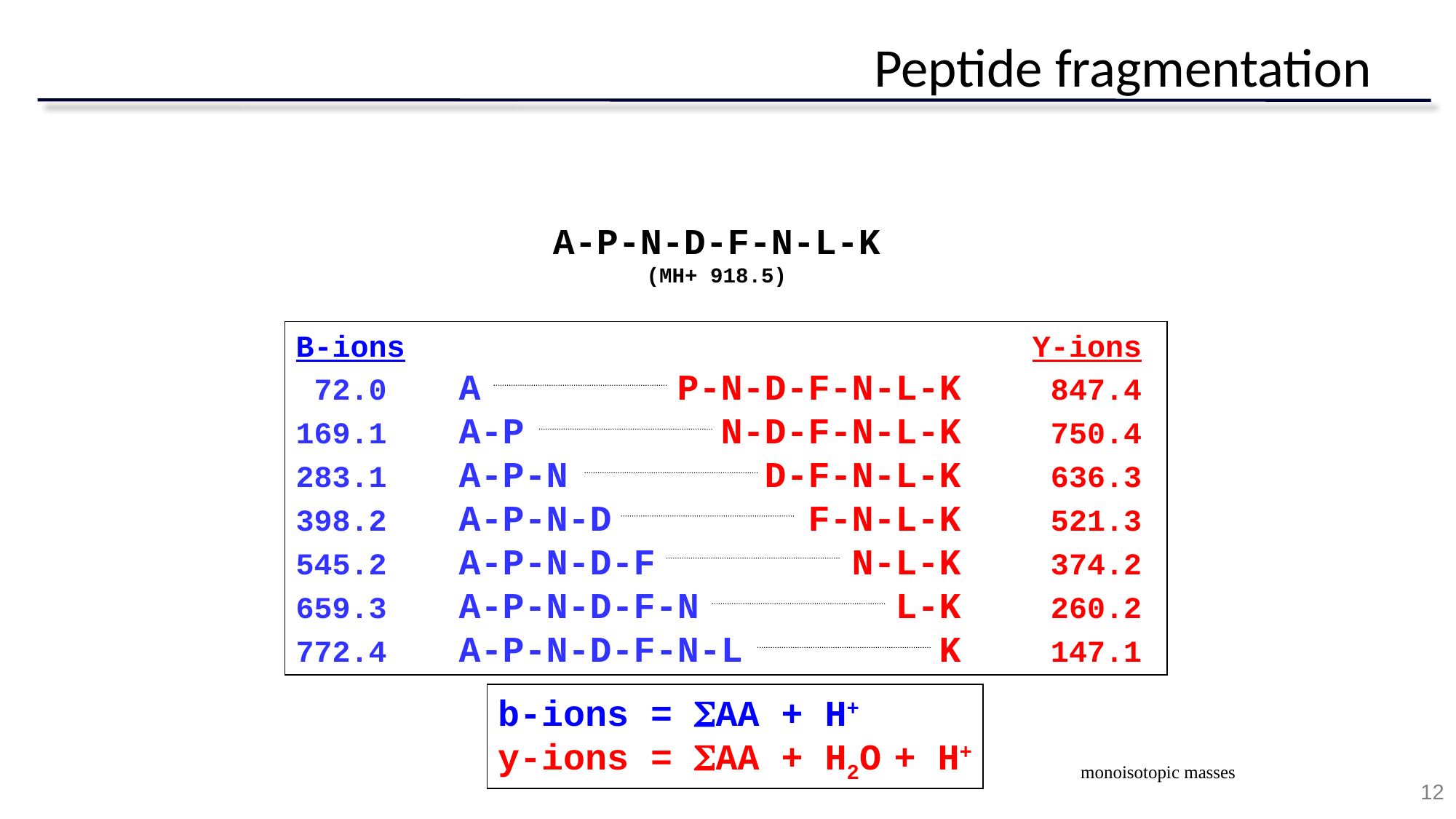

# Peptide fragmentation
A-P-N-D-F-N-L-K
(MH+ 918.5)
B-ions		Y-ions
 72.0 	A         P-N-D-F-N-L-K 	 847.4
169.1 	A-P         N-D-F-N-L-K 	 750.4
283.1 	A-P-N         D-F-N-L-K 	 636.3
398.2 	A-P-N-D         F-N-L-K 	 521.3
545.2 	A-P-N-D-F         N-L-K 	 374.2
659.3 	A-P-N-D-F-N         L-K 	 260.2
772.4 	A-P-N-D-F-N-L         K 	 147.1

b-ions = ΣAA + H+
y-ions = ΣAA + H2O + H+
monoisotopic masses
12